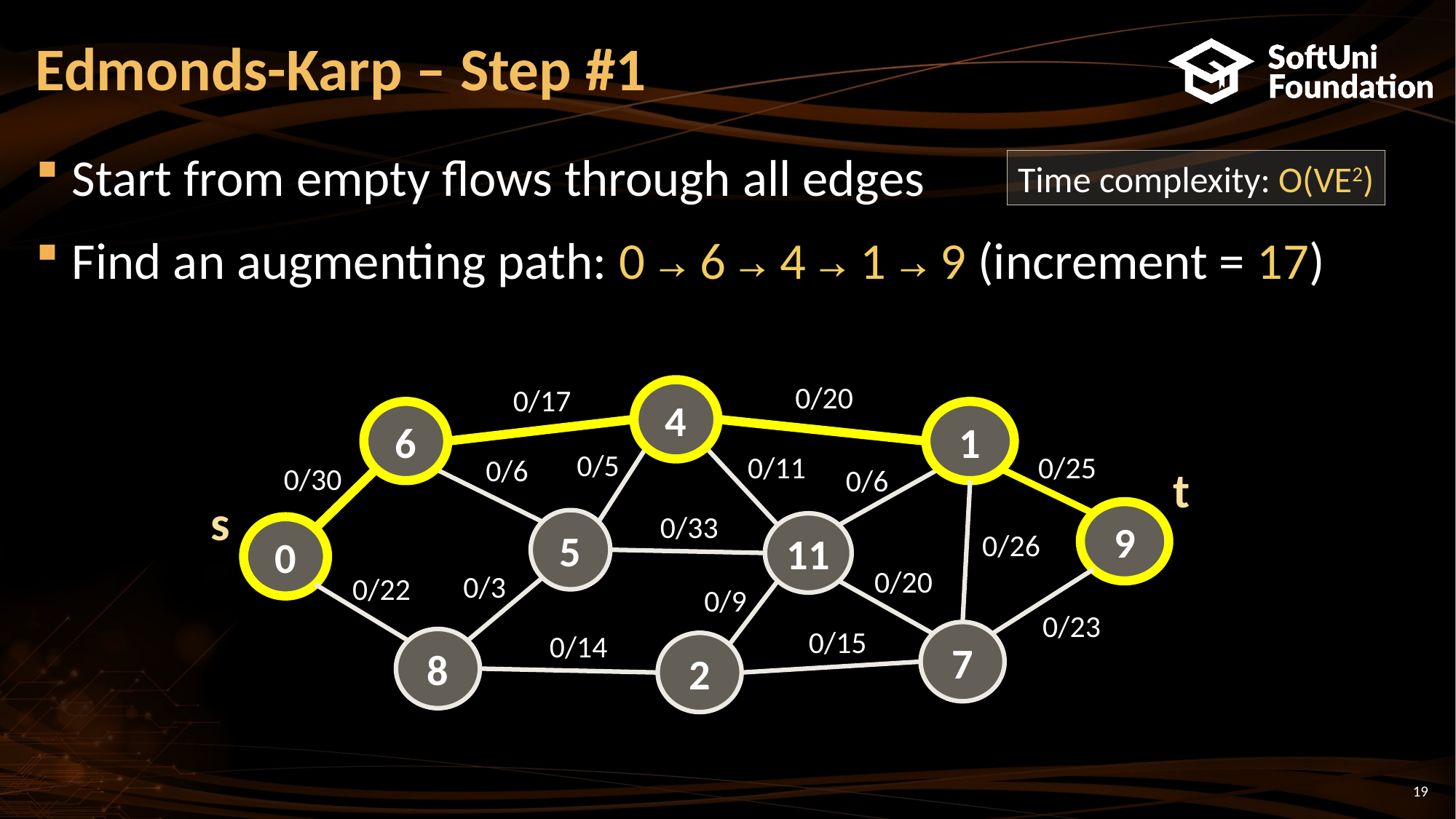

# Edmonds-Karp – Step #1
Start from empty flows through all edges
Find an augmenting path: 0 → 6 → 4 → 1 → 9 (increment = 17)
Time complexity: O(VE2)
0/20
0/17
4
6
1
0/5
0/11
0/25
0/6
t
0/30
0/6
s
9
0/33
5
11
0
0/26
0/20
0/3
0/22
0/9
0/23
0/15
0/14
7
8
2
19